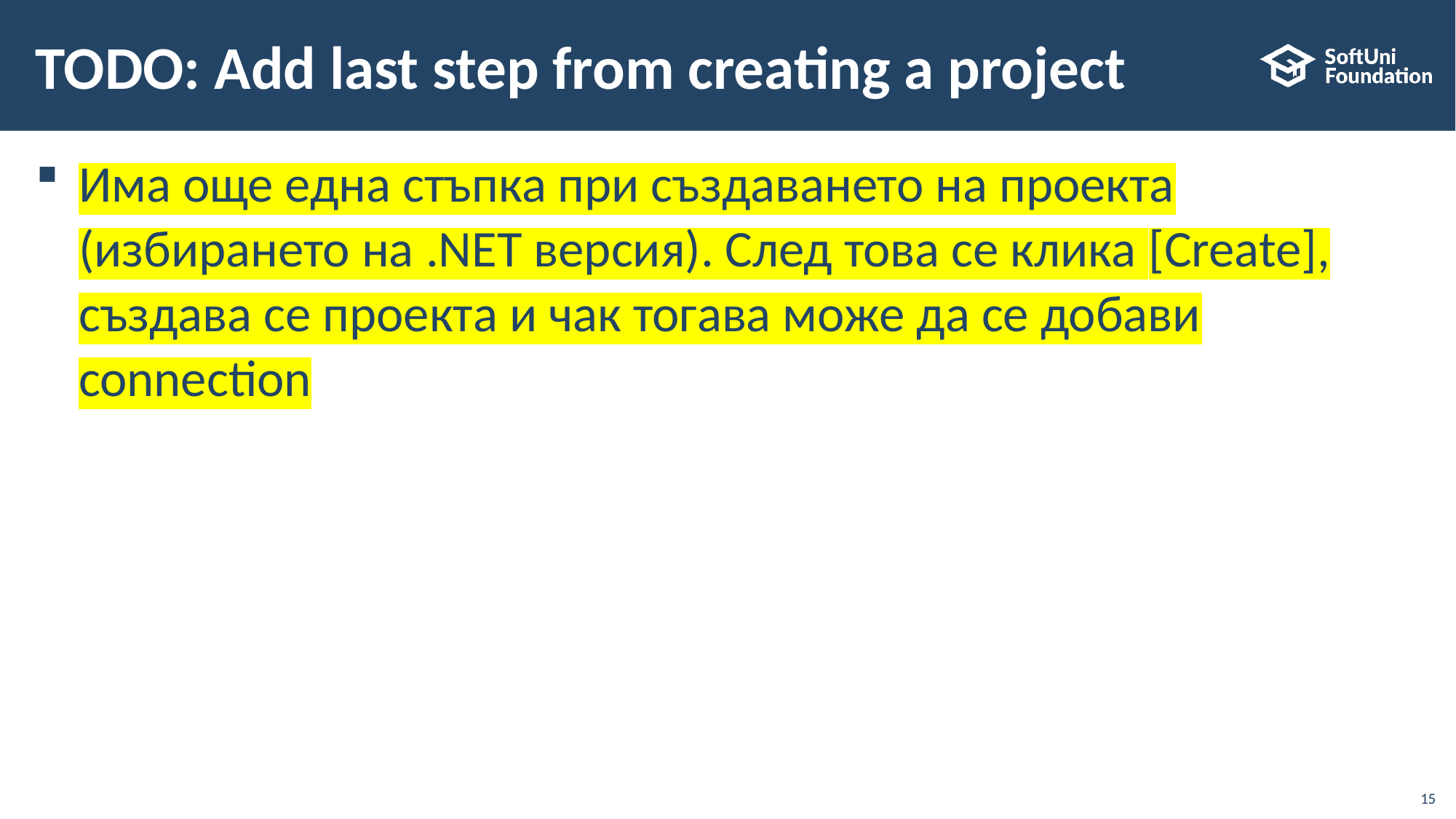

# TODO: Add last step from creating a project
Има още една стъпка при създаването на проекта (избирането на .NET версия). След това се клика [Create], създава се проекта и чак тогава може да се добави connection
15